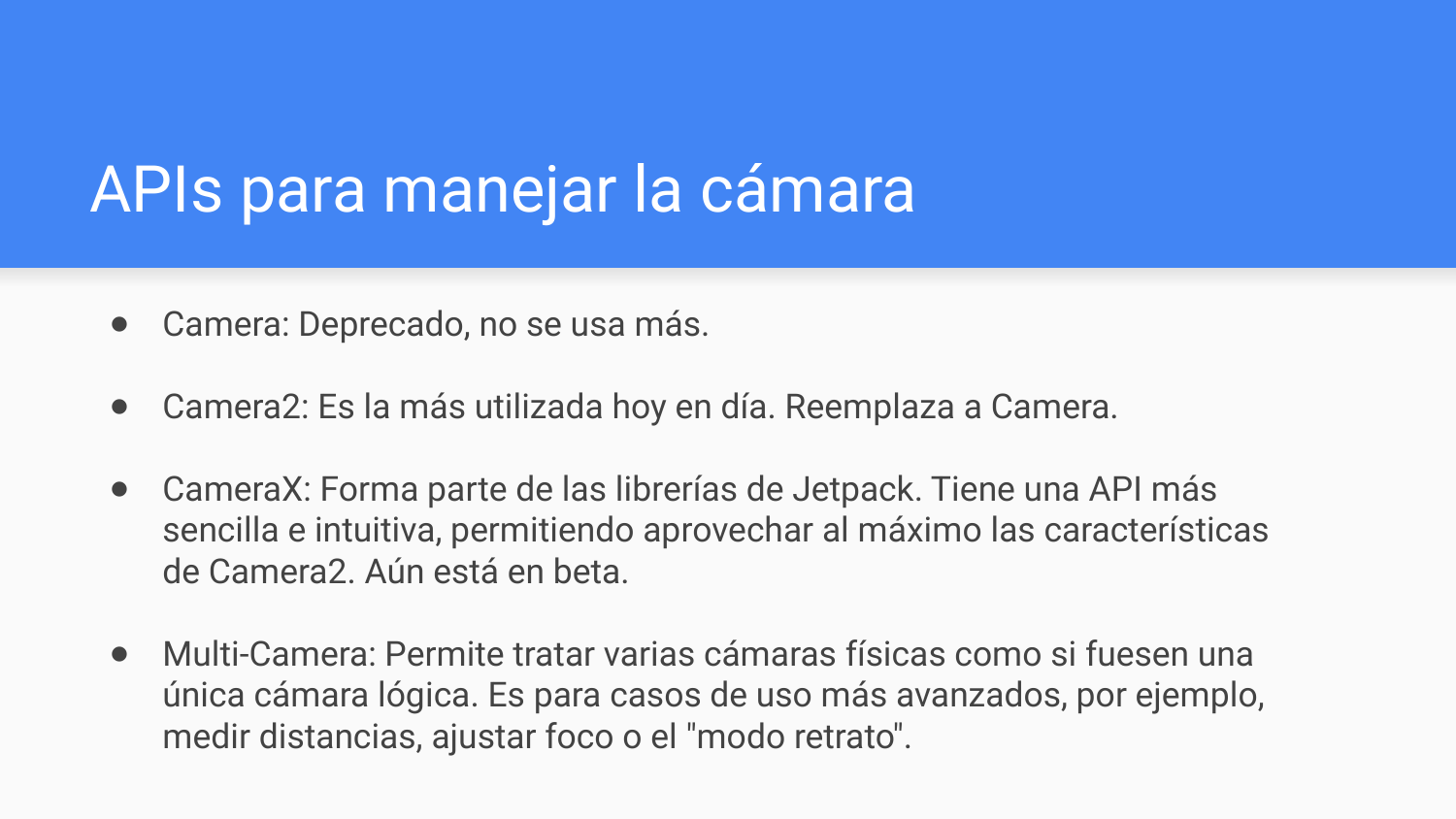

# APIs para manejar la cámara
Camera: Deprecado, no se usa más.

Camera2: Es la más utilizada hoy en día. Reemplaza a Camera.

CameraX: Forma parte de las librerías de Jetpack. Tiene una API más sencilla e intuitiva, permitiendo aprovechar al máximo las características de Camera2. Aún está en beta.

Multi-Camera: Permite tratar varias cámaras físicas como si fuesen una única cámara lógica. Es para casos de uso más avanzados, por ejemplo, medir distancias, ajustar foco o el "modo retrato".